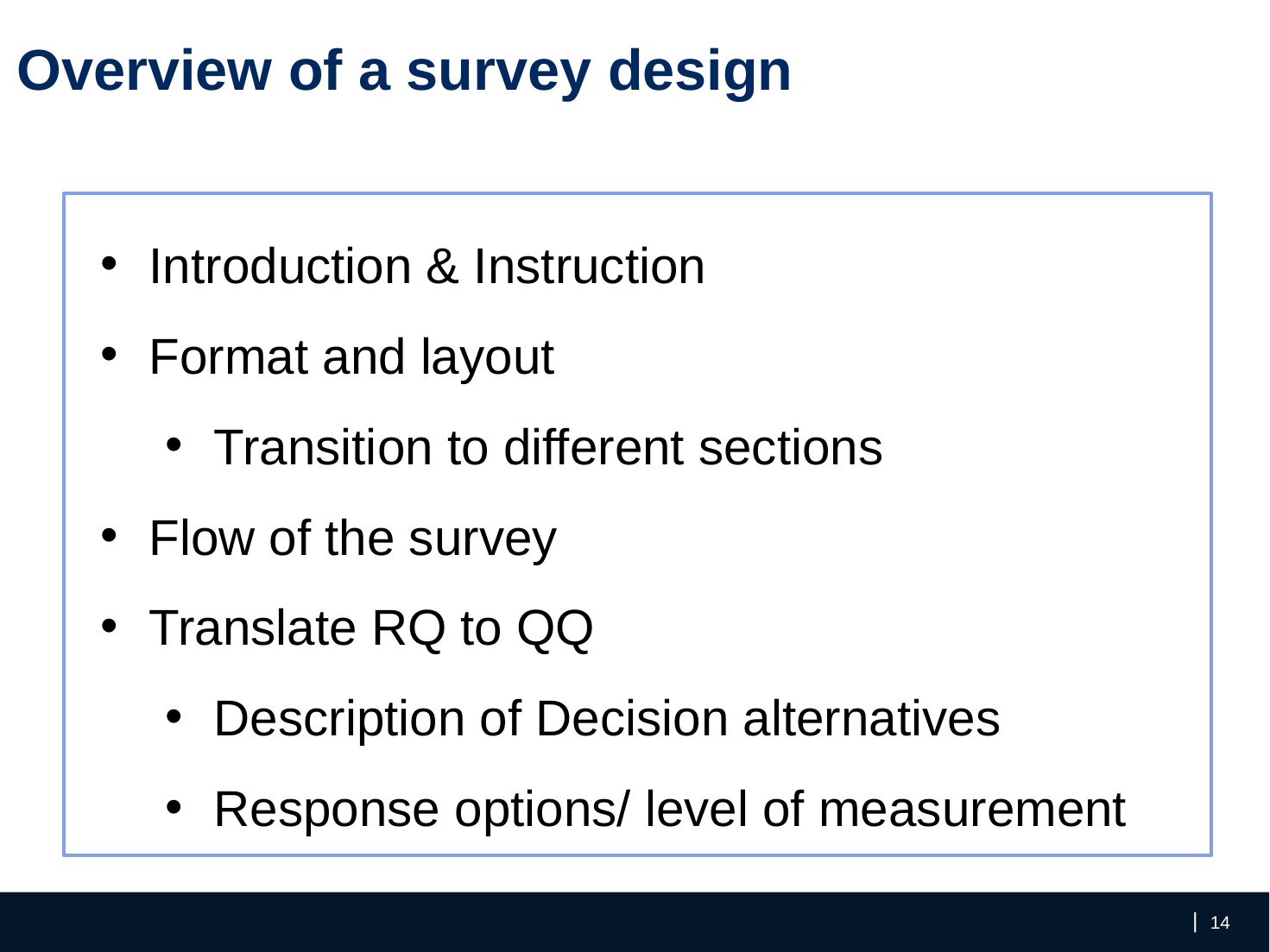

Overview of a survey design

Introduction & Instruction
Format and layout
Transition to different sections
Flow of the survey
Translate RQ to QQ
Description of Decision alternatives
Response options/ level of measurement
14